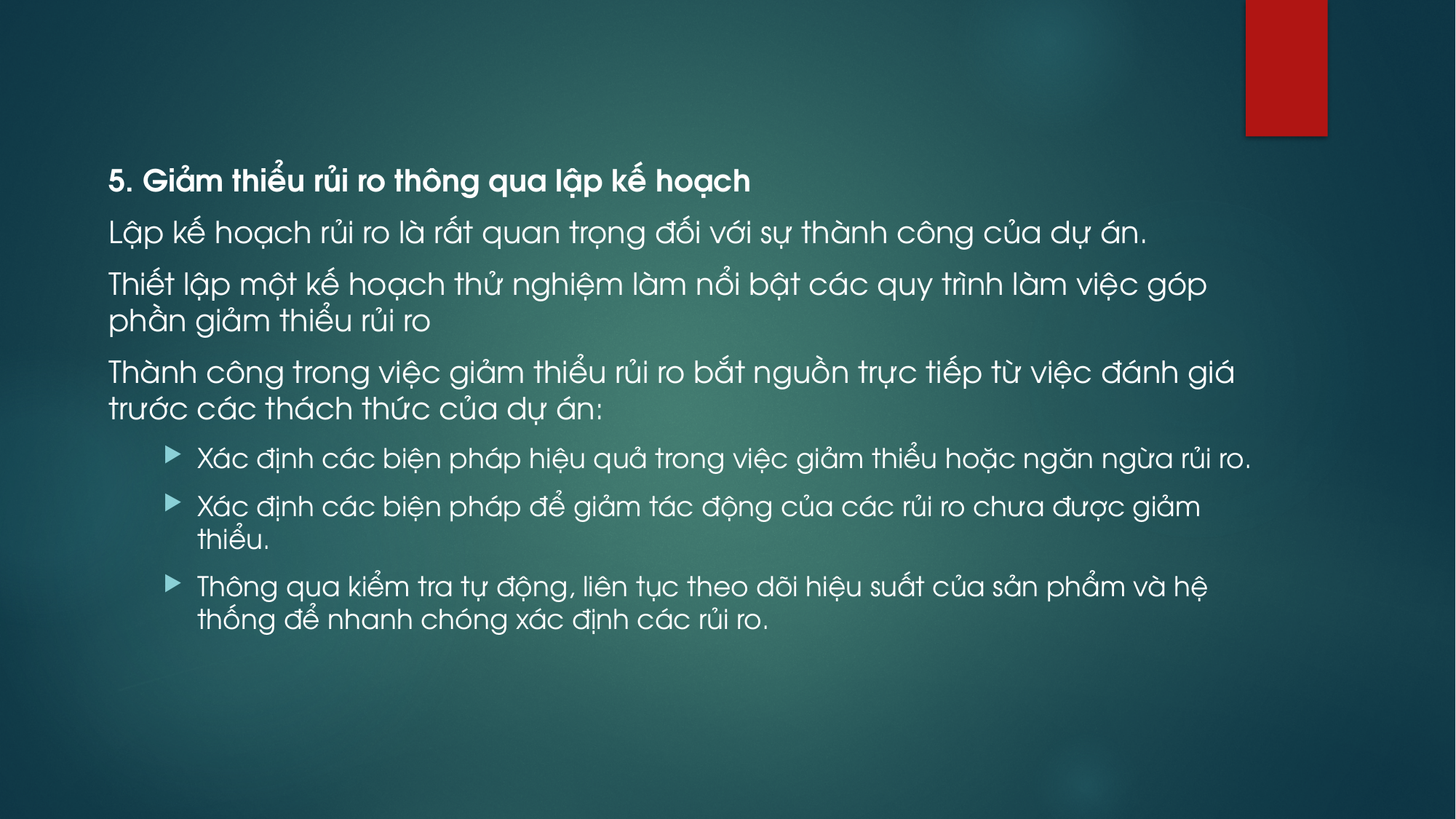

5. Giảm thiểu rủi ro thông qua lập kế hoạch
Lập kế hoạch rủi ro là rất quan trọng đối với sự thành công của dự án.
Thiết lập một kế hoạch thử nghiệm làm nổi bật các quy trình làm việc góp phần giảm thiểu rủi ro
Thành công trong việc giảm thiểu rủi ro bắt nguồn trực tiếp từ việc đánh giá trước các thách thức của dự án:
Xác định các biện pháp hiệu quả trong việc giảm thiểu hoặc ngăn ngừa rủi ro.
Xác định các biện pháp để giảm tác động của các rủi ro chưa được giảm thiểu.
Thông qua kiểm tra tự động, liên tục theo dõi hiệu suất của sản phẩm và hệ thống để nhanh chóng xác định các rủi ro.